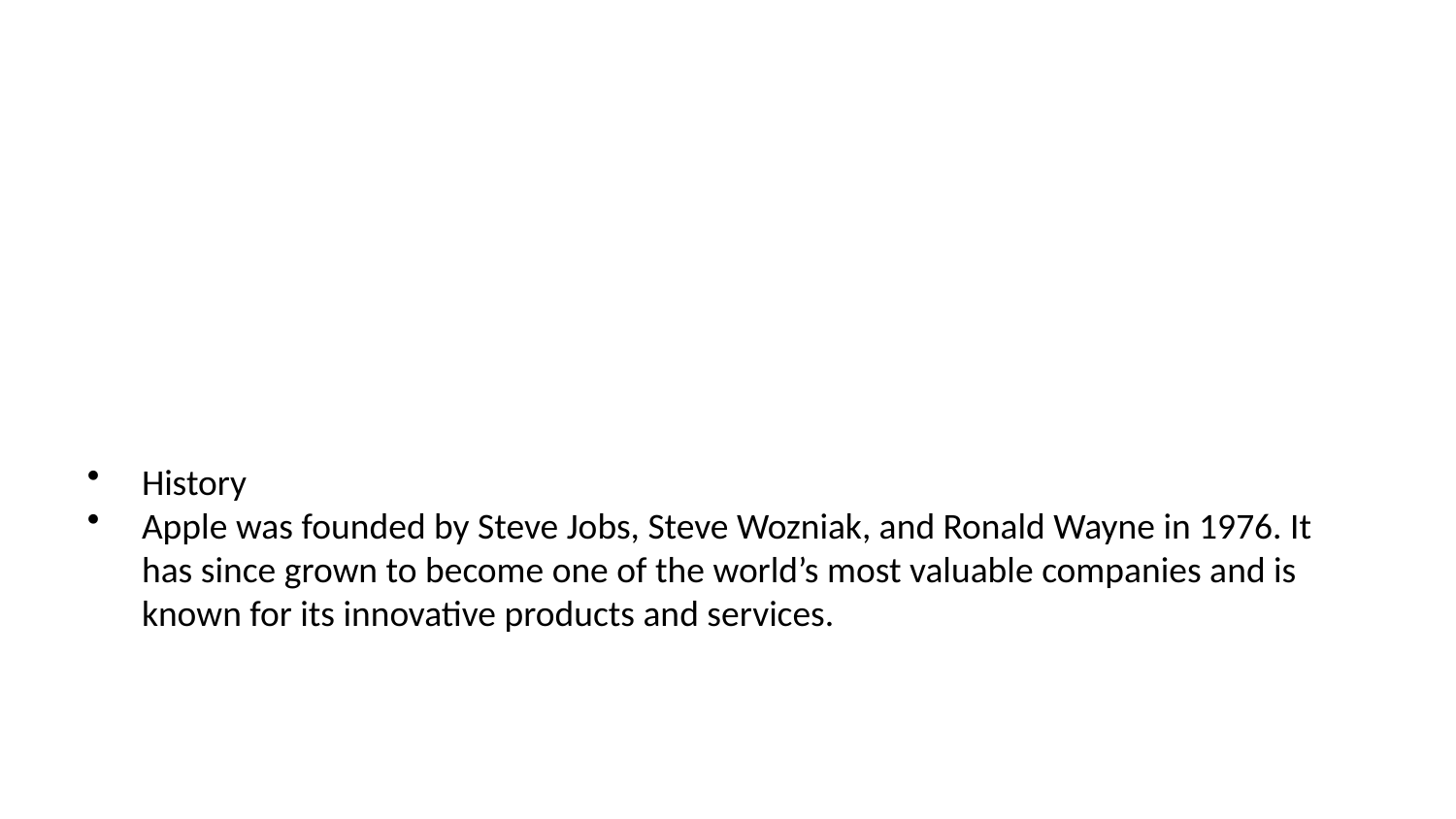

History
Apple was founded by Steve Jobs, Steve Wozniak, and Ronald Wayne in 1976. It has since grown to become one of the world’s most valuable companies and is known for its innovative products and services.